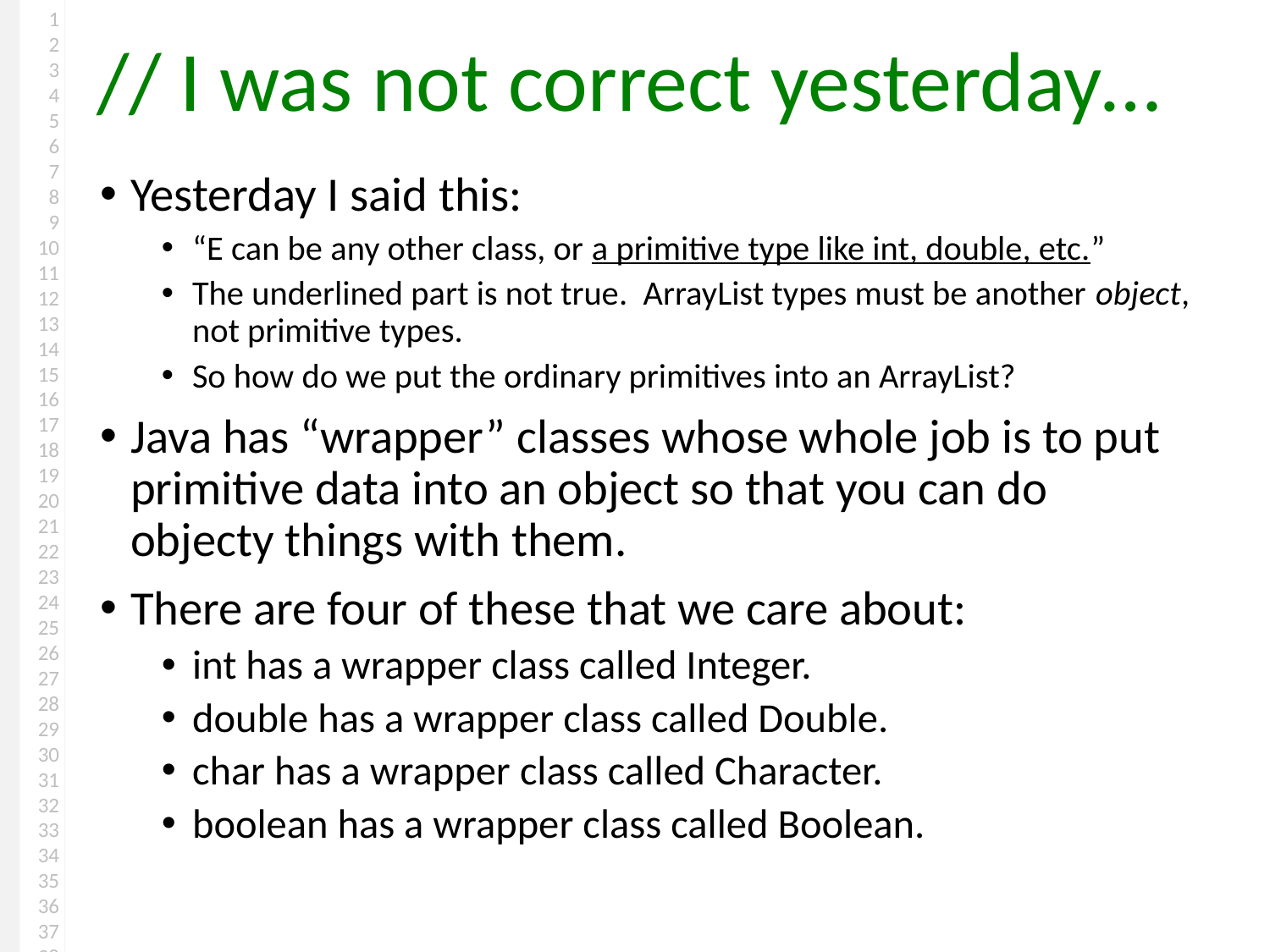

# I was not correct yesterday…
Yesterday I said this:
“E can be any other class, or a primitive type like int, double, etc.”
The underlined part is not true.  ArrayList types must be another object, not primitive types.
So how do we put the ordinary primitives into an ArrayList?
Java has “wrapper” classes whose whole job is to put primitive data into an object so that you can do objecty things with them.
There are four of these that we care about:
int has a wrapper class called Integer.
double has a wrapper class called Double.
char has a wrapper class called Character.
boolean has a wrapper class called Boolean.